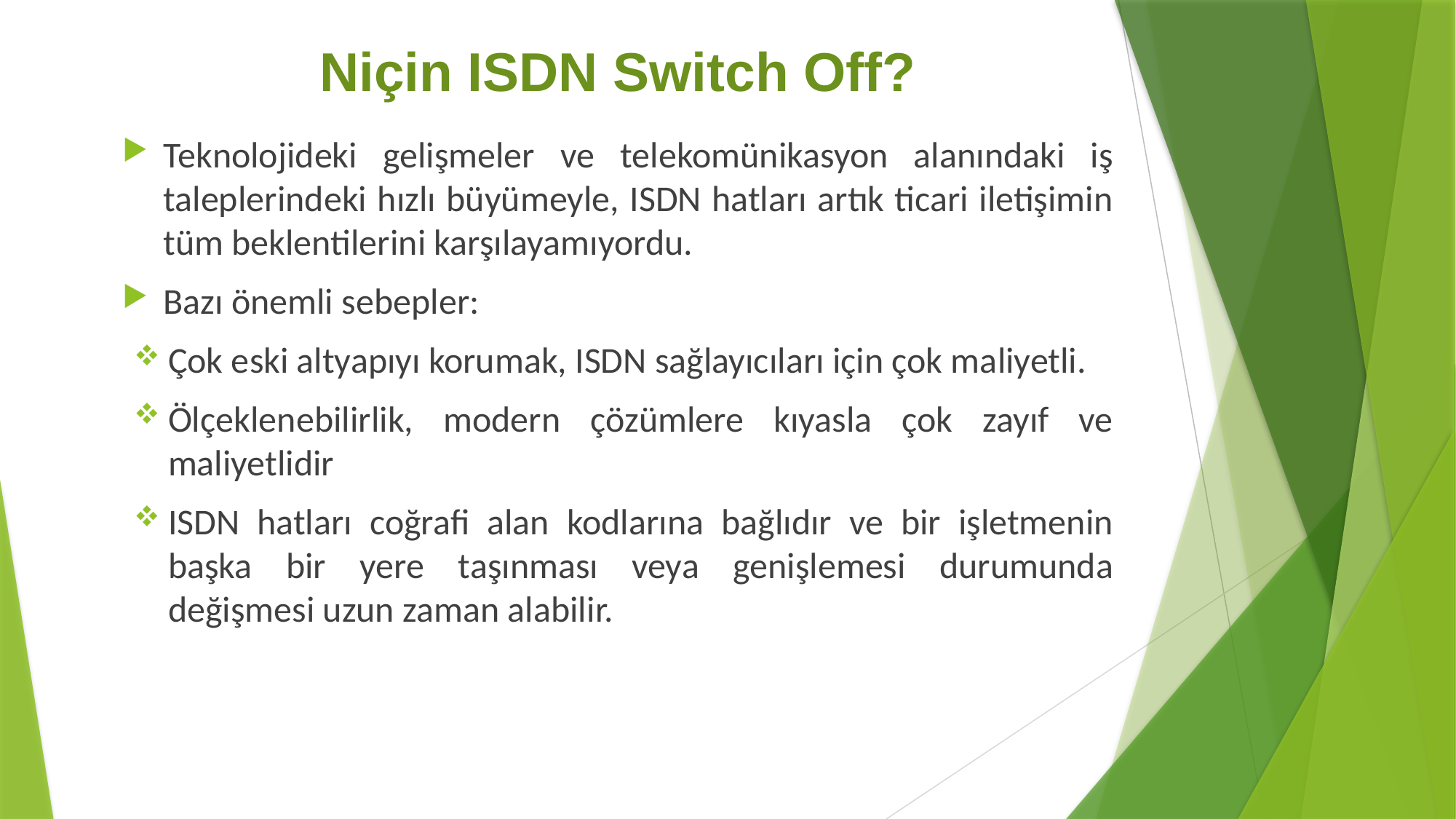

# Niçin ISDN Switch Off?
Teknolojideki gelişmeler ve telekomünikasyon alanındaki iş taleplerindeki hızlı büyümeyle, ISDN hatları artık ticari iletişimin tüm beklentilerini karşılayamıyordu.
Bazı önemli sebepler:
Çok eski altyapıyı korumak, ISDN sağlayıcıları için çok maliyetli.
Ölçeklenebilirlik, modern çözümlere kıyasla çok zayıf ve maliyetlidir
ISDN hatları coğrafi alan kodlarına bağlıdır ve bir işletmenin başka bir yere taşınması veya genişlemesi durumunda değişmesi uzun zaman alabilir.